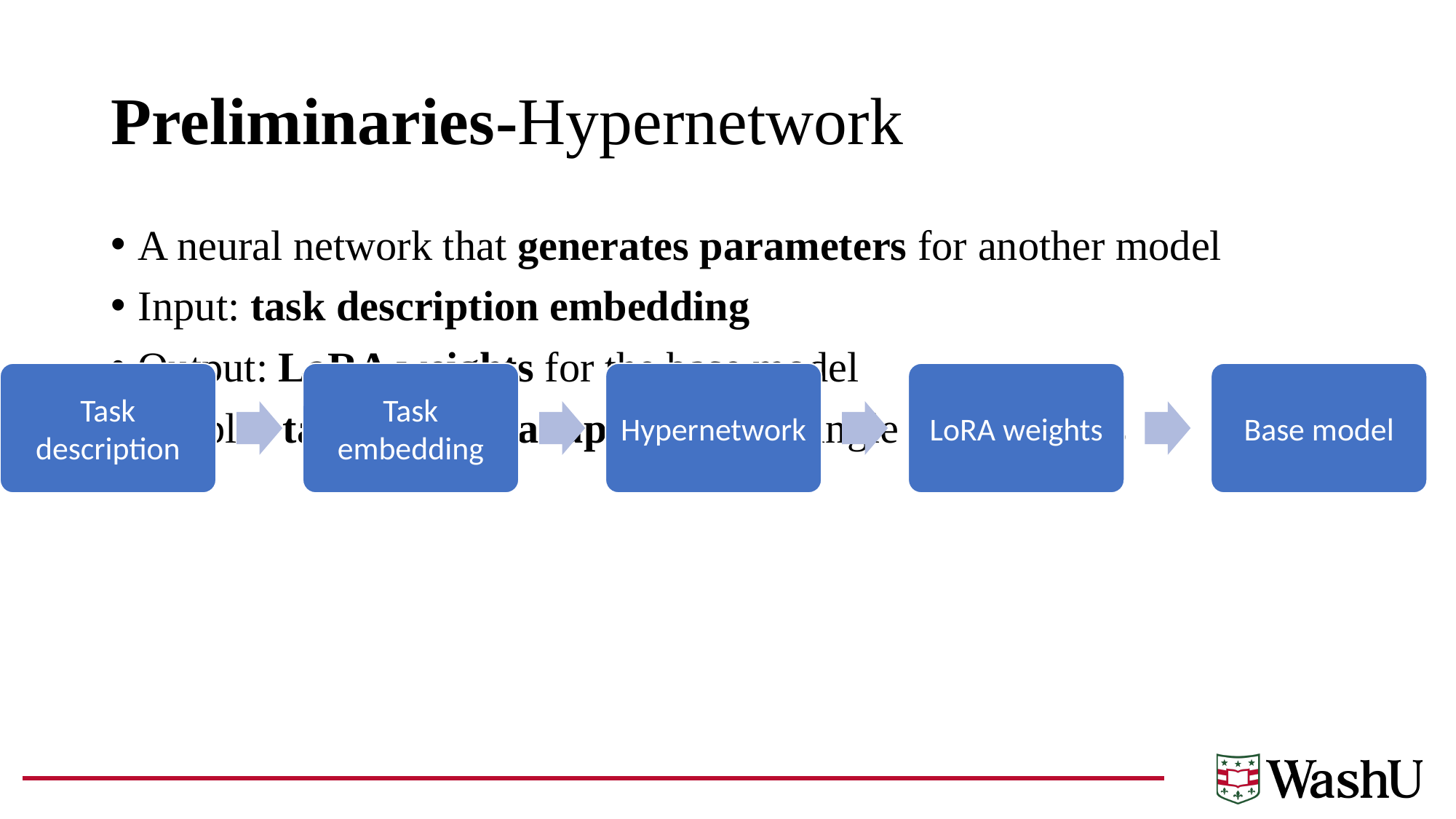

# Preliminaries-Hypernetwork
Task description

Task embedding

Hypernetwork

LoRA weights

Base model
A neural network that generates parameters for another model
Input: task description embedding
Output: LoRA weights for the base model
Enables task-specific adaptation in a single forward pass